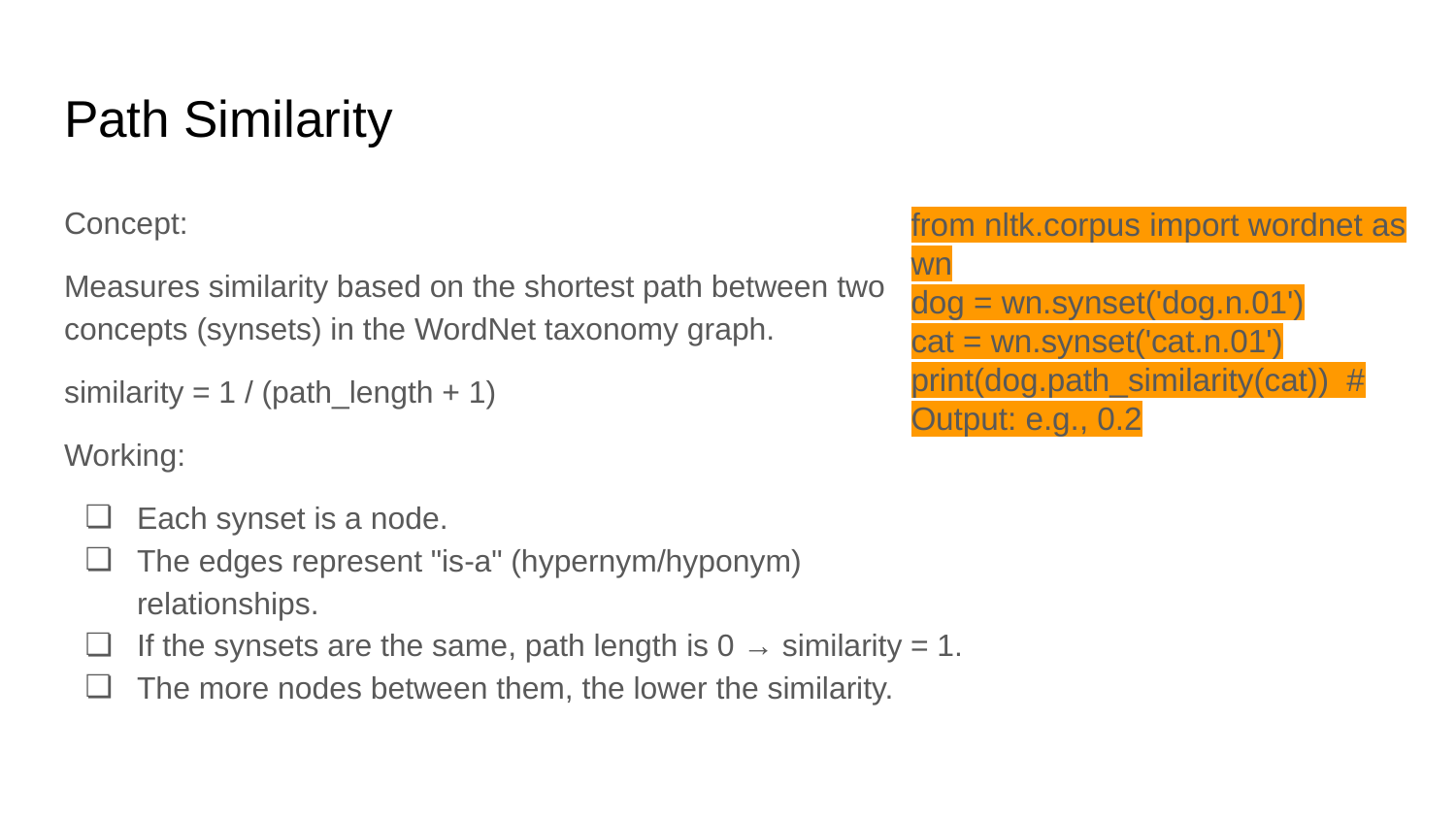

# Path Similarity
Concept:
Measures similarity based on the shortest path between two concepts (synsets) in the WordNet taxonomy graph.
similarity = 1 / (path_length + 1)
Working:
Each synset is a node.
The edges represent "is-a" (hypernym/hyponym) relationships.
If the synsets are the same, path length is 0 → similarity = 1.
The more nodes between them, the lower the similarity.
from nltk.corpus import wordnet as wn
dog = wn.synset('dog.n.01')
cat = wn.synset('cat.n.01')
print(dog.path_similarity(cat))  # Output: e.g., 0.2